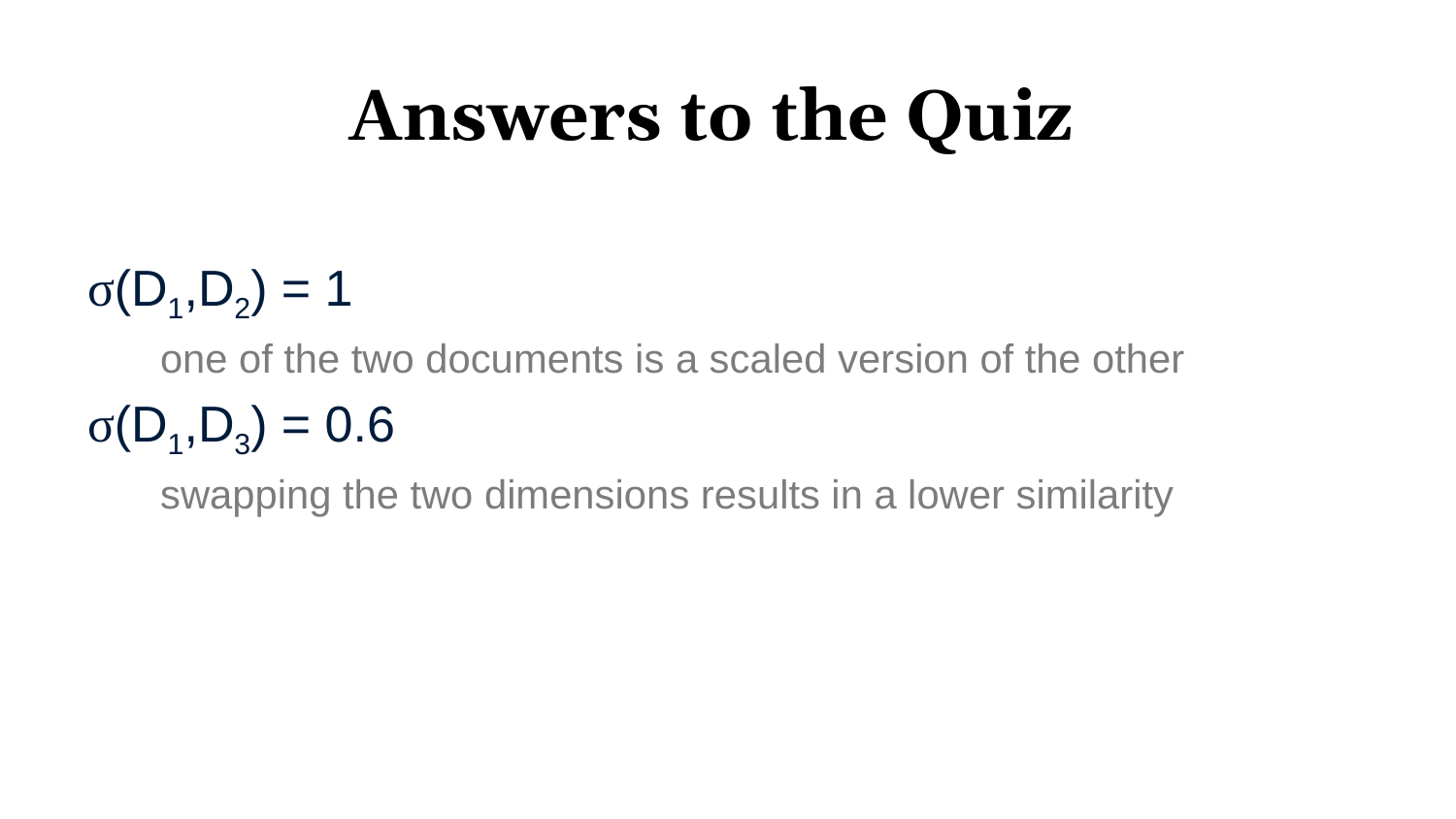

# Answers to the Quiz
σ(D1,D2) = 1
one of the two documents is a scaled version of the other
σ(D1,D3) = 0.6
swapping the two dimensions results in a lower similarity